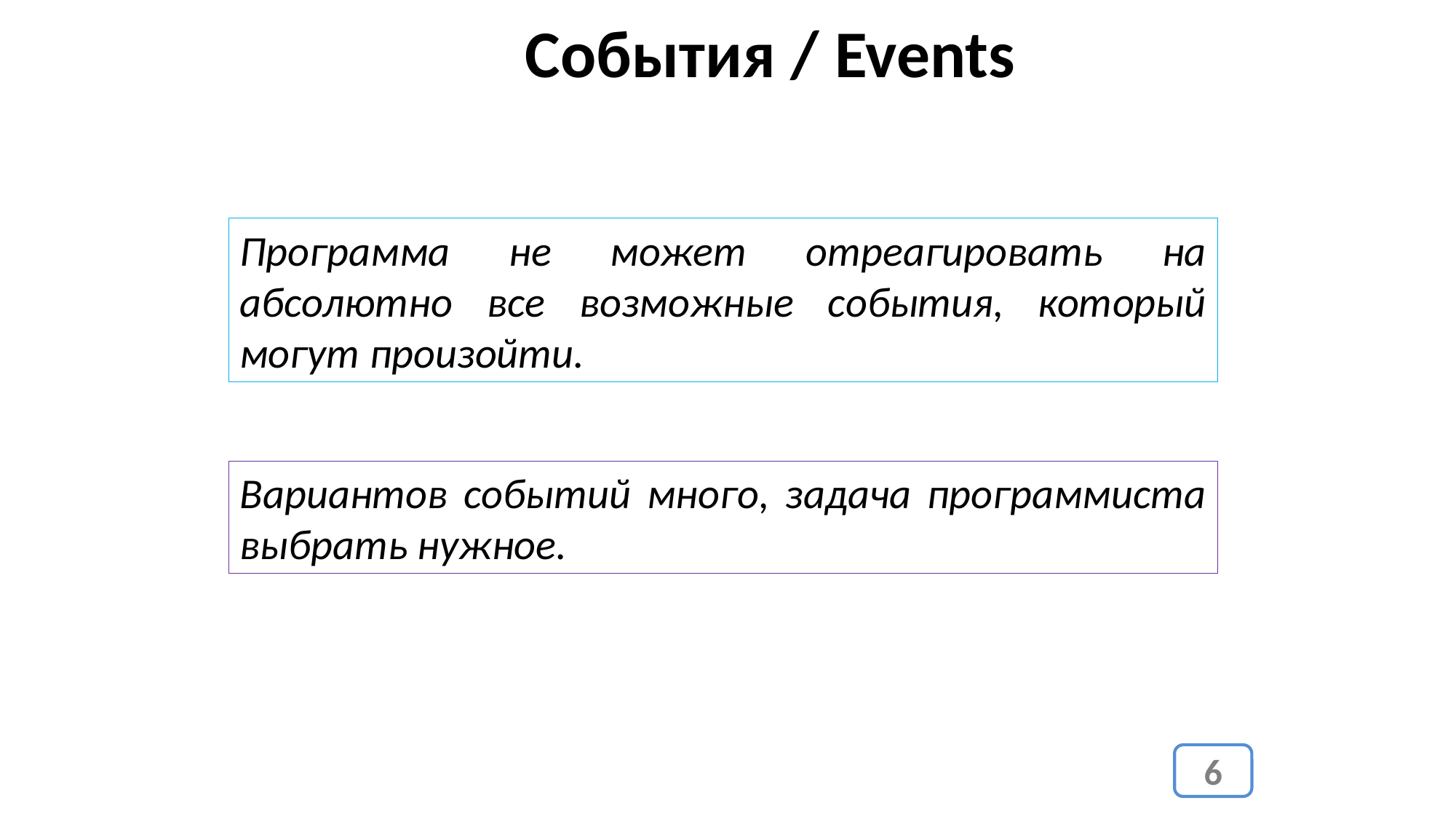

События / Events
Программа не может отреагировать на абсолютно все возможные события, который могут произойти.
Вариантов событий много, задача программиста выбрать нужное.
6